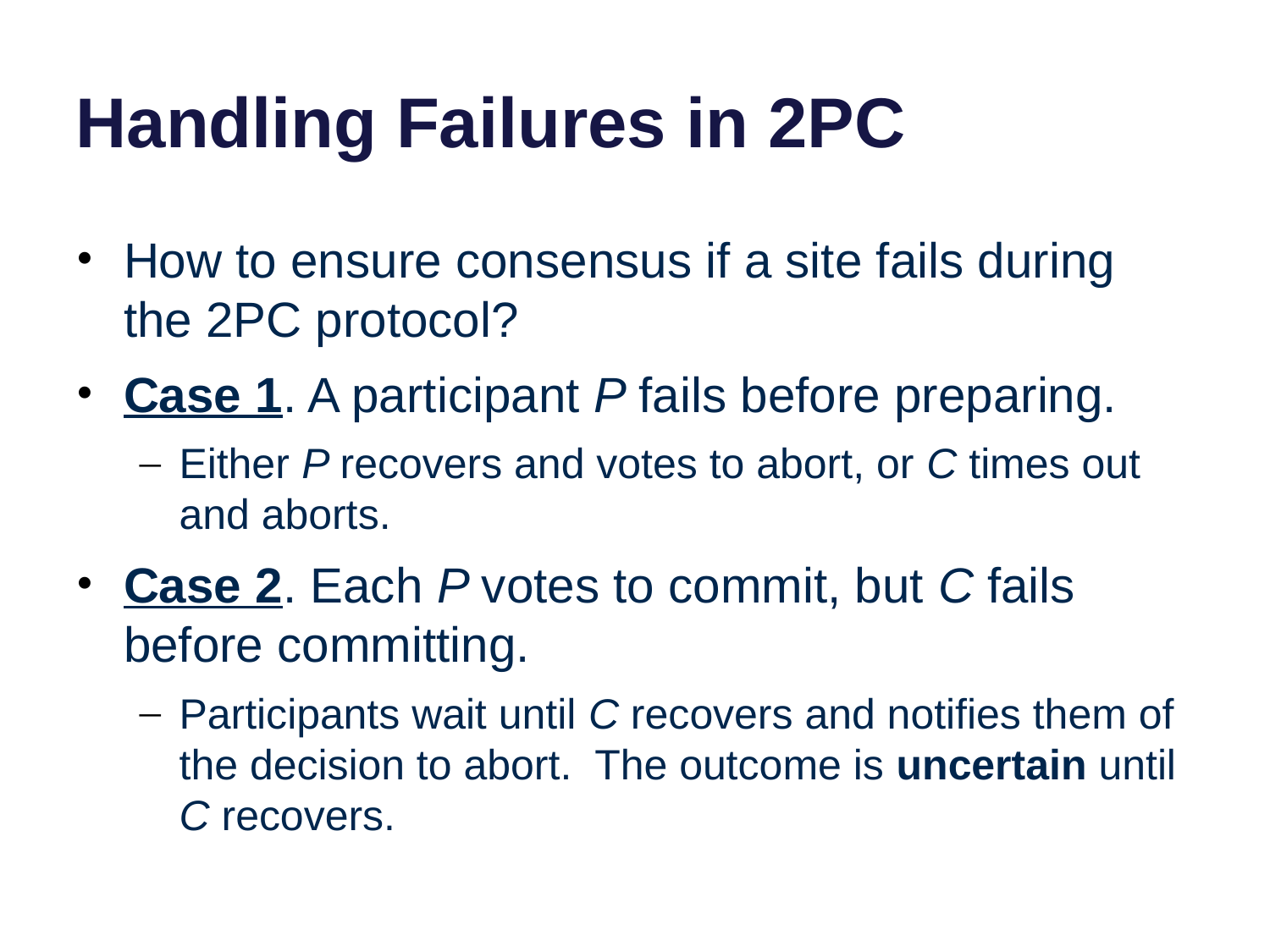

# Handling Failures in 2PC
How to ensure consensus if a site fails during the 2PC protocol?
Case 1. A participant P fails before preparing.
Either P recovers and votes to abort, or C times out and aborts.
Case 2. Each P votes to commit, but C fails before committing.
Participants wait until C recovers and notifies them of the decision to abort.  The outcome is uncertain until C recovers.